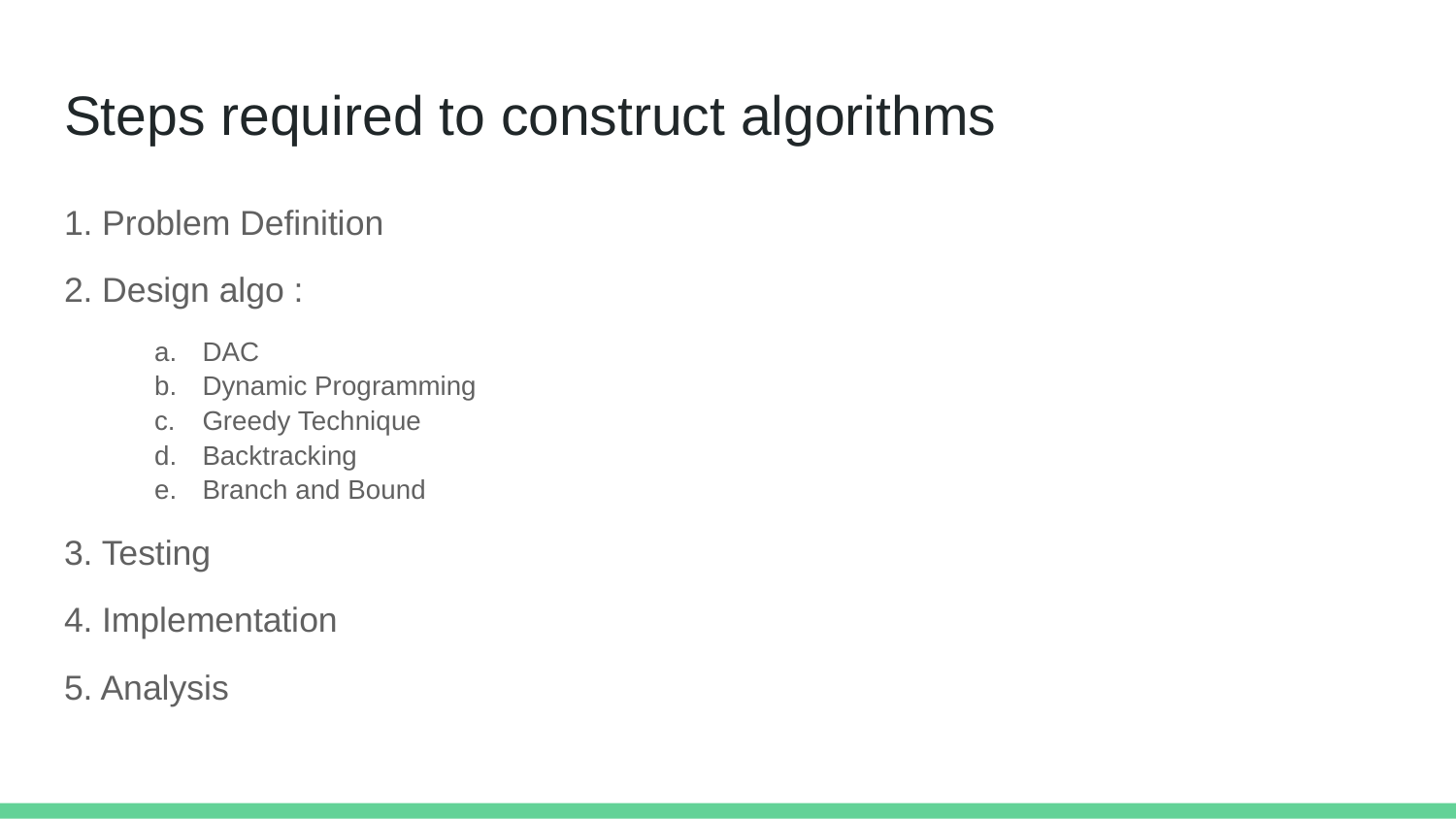

# Steps required to construct algorithms
1. Problem Definition
2. Design algo :
DAC
Dynamic Programming
Greedy Technique
Backtracking
Branch and Bound
3. Testing
4. Implementation
5. Analysis